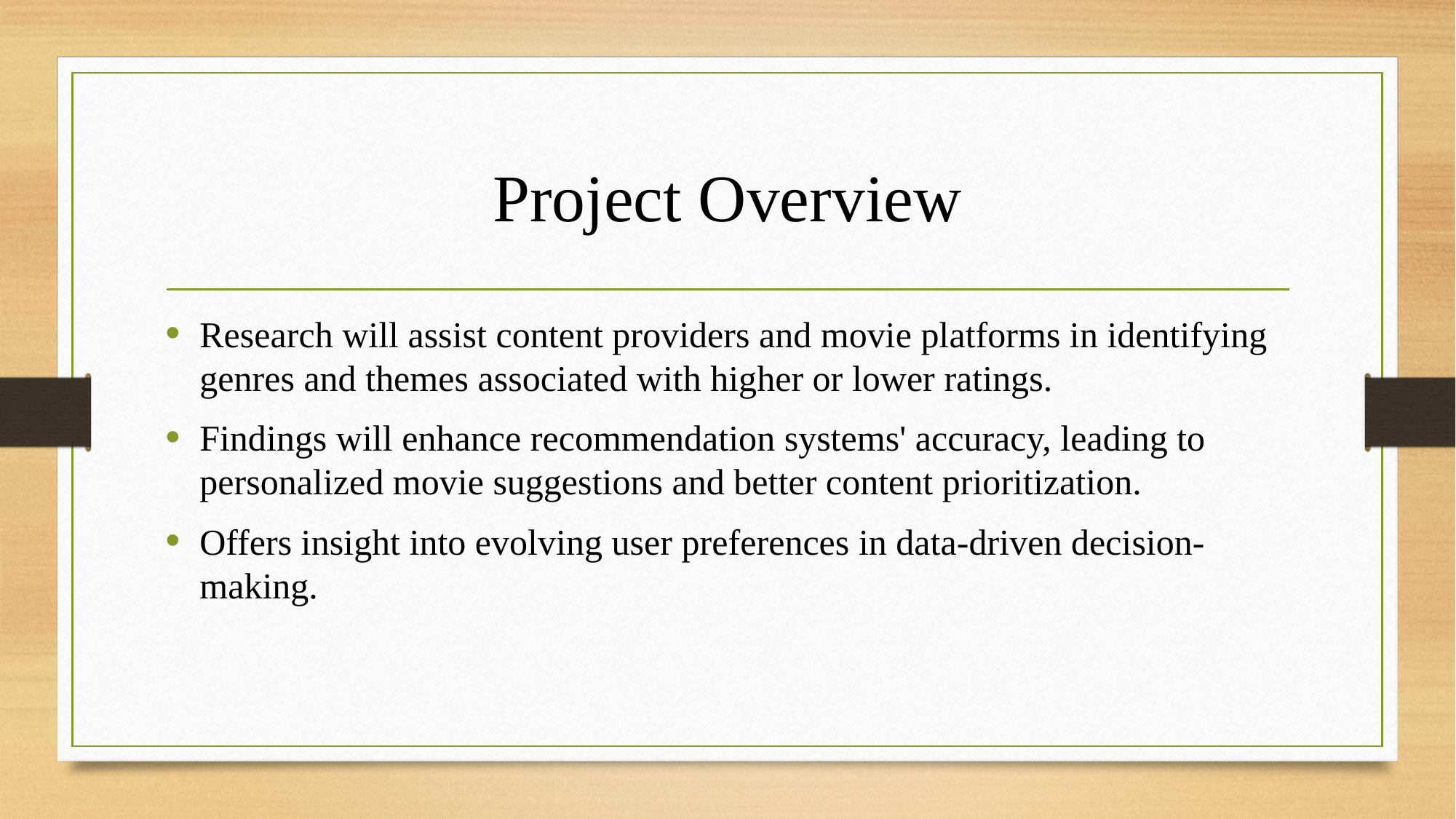

Project Overview
Research will assist content providers and movie platforms in identifying genres and themes associated with higher or lower ratings.
Findings will enhance recommendation systems' accuracy, leading to personalized movie suggestions and better content prioritization.
Offers insight into evolving user preferences in data-driven decision-making.